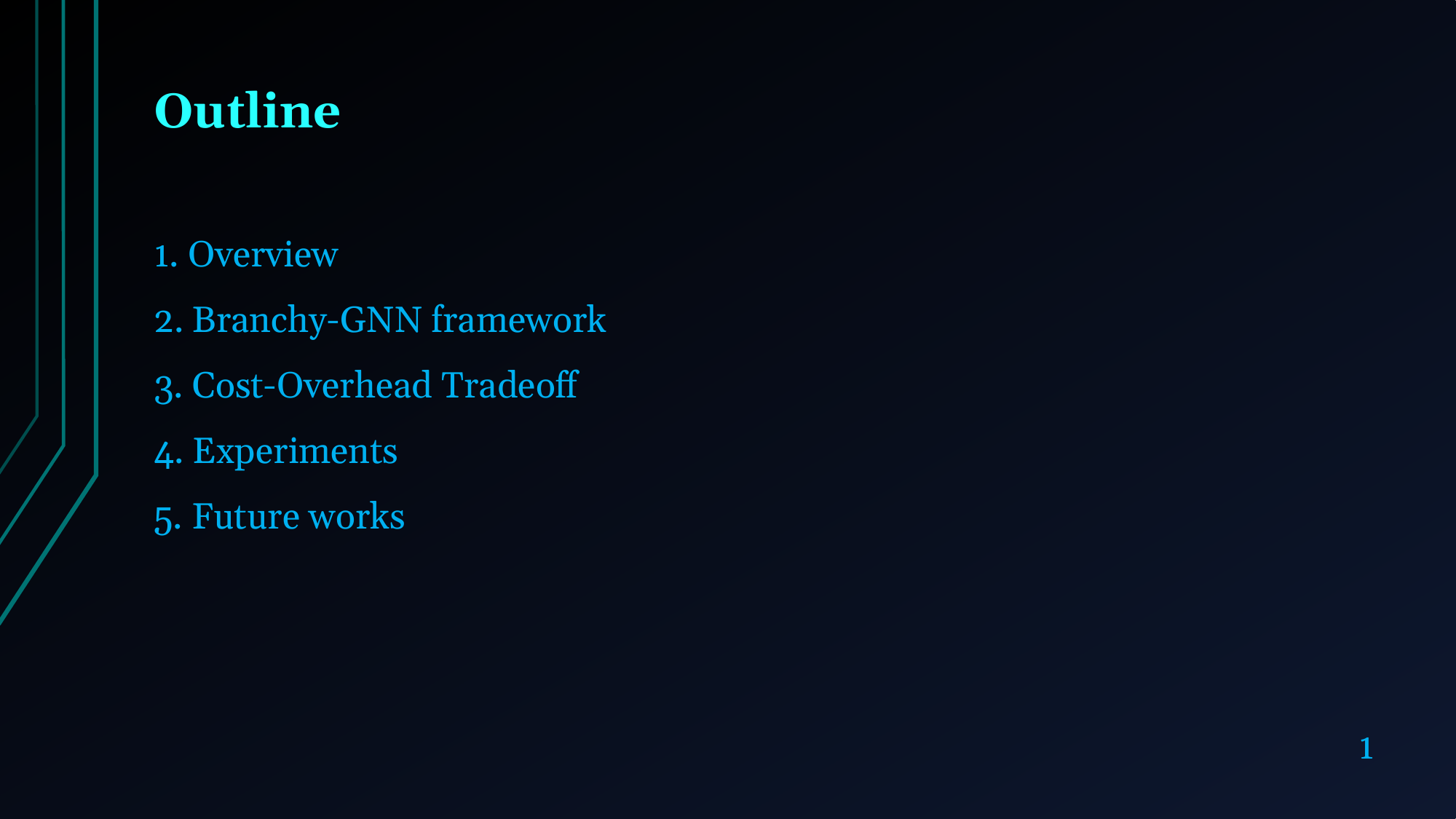

Outline
1. Overview
2. Branchy-GNN framework
3. Cost-Overhead Tradeoff
4. Experiments
5. Future works
1